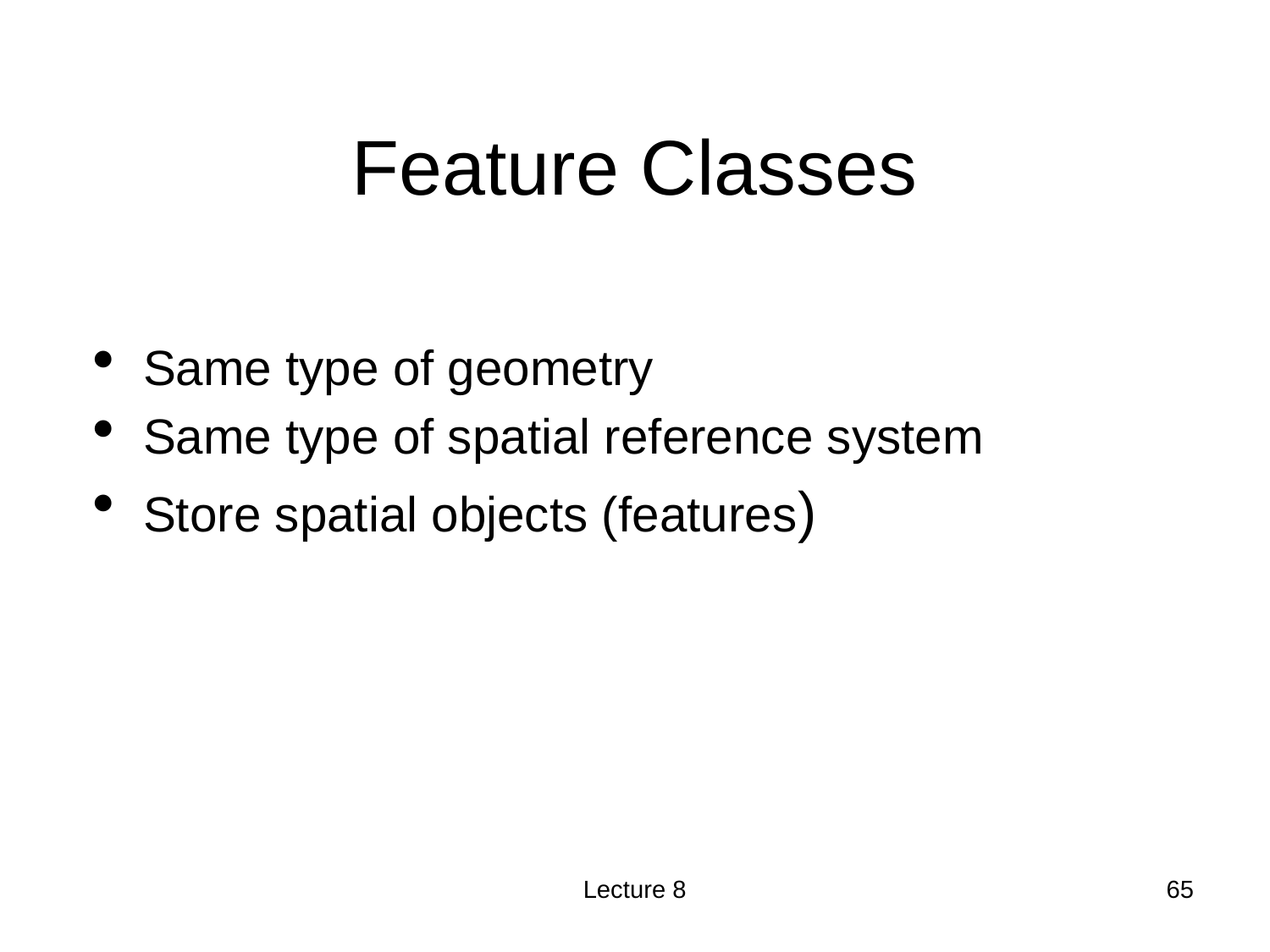

# Feature Classes
Same type of geometry
Same type of spatial reference system
Store spatial objects (features)

Lecture 8
65